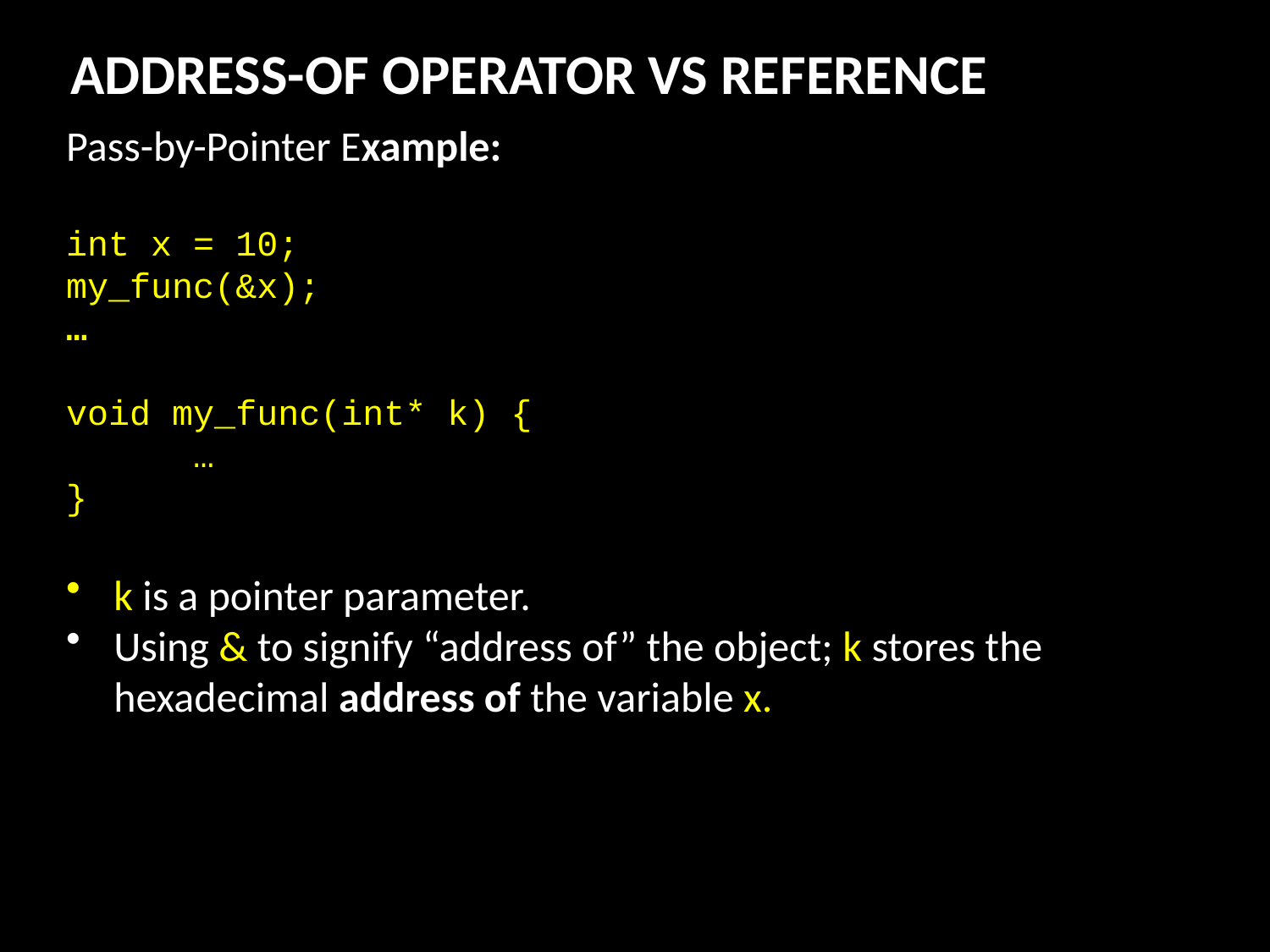

ADDRESS-OF OPERATOR VS REFERENCE

Pass-by-Pointer Example:

int x = 10;
my_func(&x);
…

void my_func(int* k) {
	…
}

k is a pointer parameter.
Using & to signify “address of” the object; k stores the hexadecimal address of the variable x.